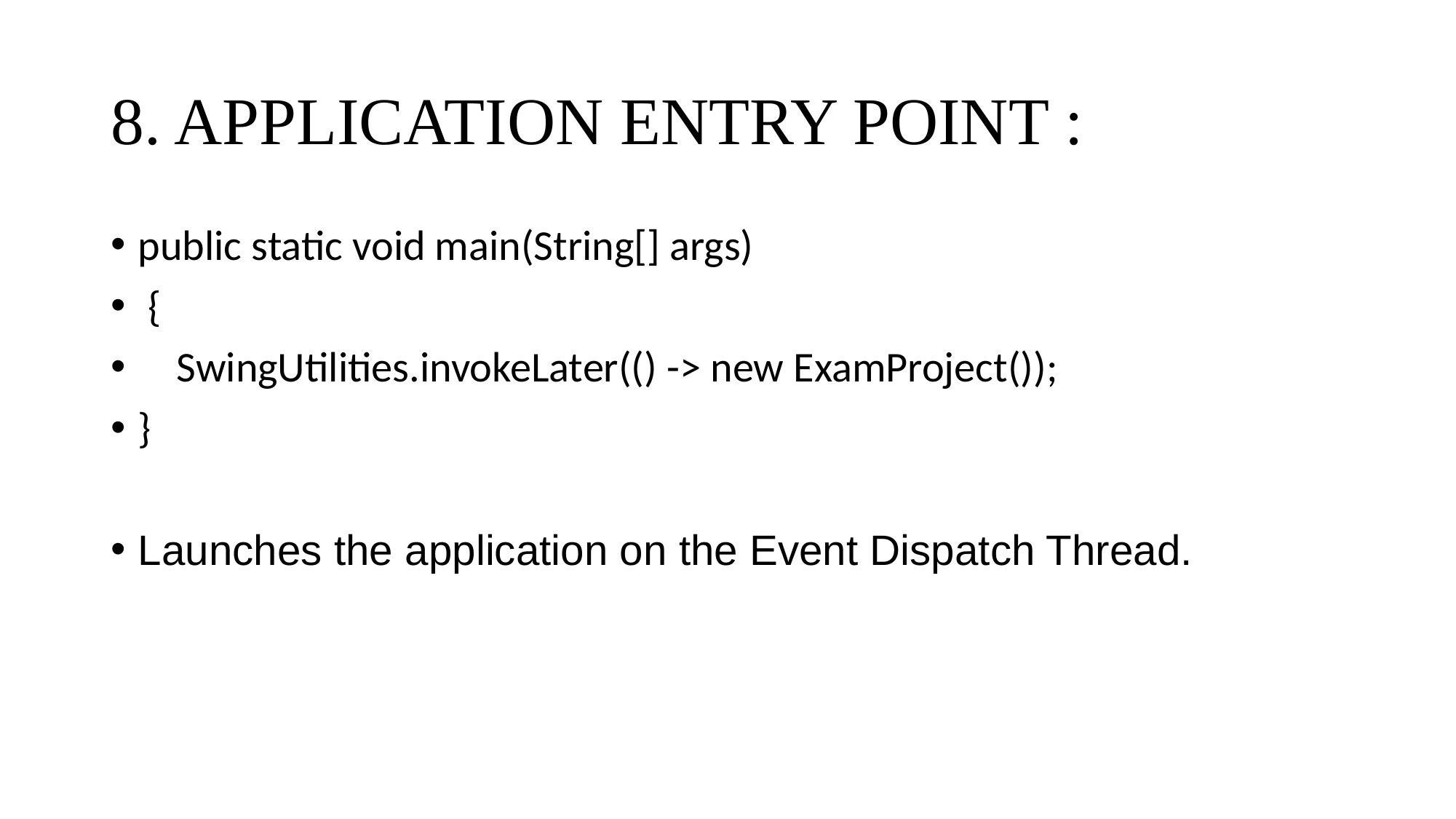

# 8. APPLICATION ENTRY POINT :
public static void main(String[] args)
 {
    SwingUtilities.invokeLater(() -> new ExamProject());
}

Launches the application on the Event Dispatch Thread.